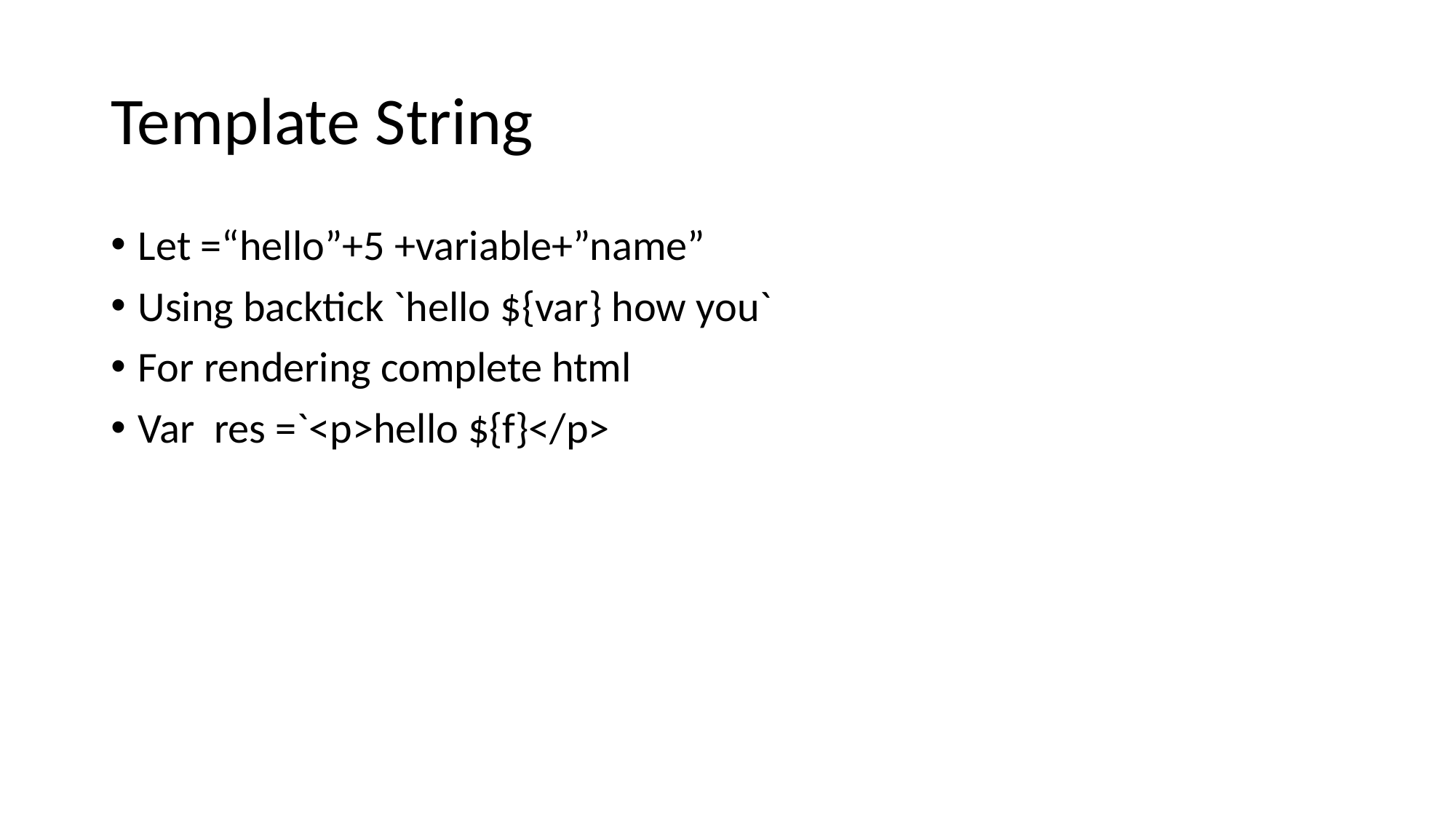

# Template String
Let =“hello”+5 +variable+”name”
Using backtick `hello ${var} how you`
For rendering complete html
Var  res =`<p>hello ${f}</p>